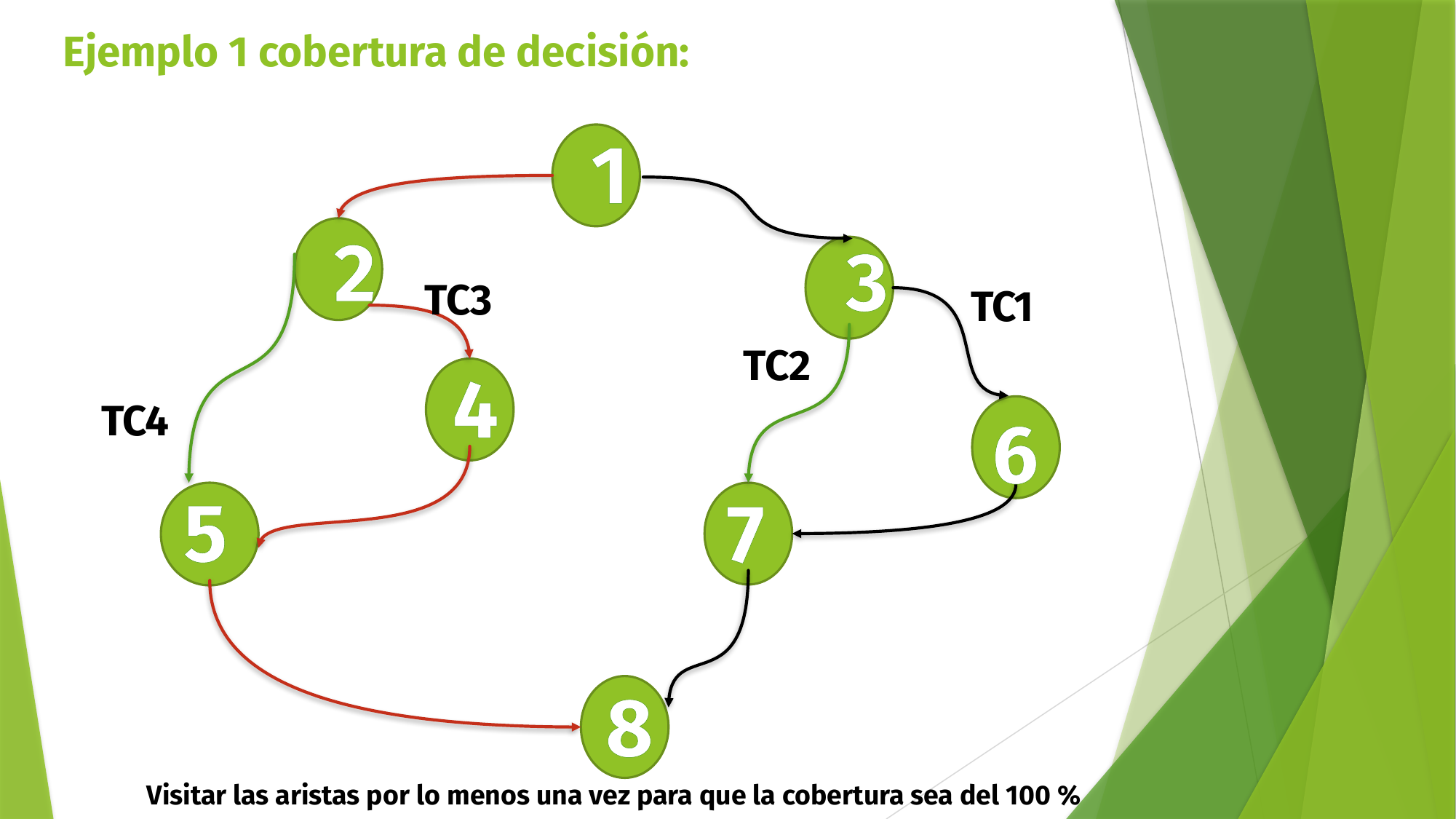

# Ejemplo 1 cobertura de decisión:
1

2

3

TC3
TC1
TC2
4

TC4
6

5
7

8

Visitar las aristas por lo menos una vez para que la cobertura sea del 100 %